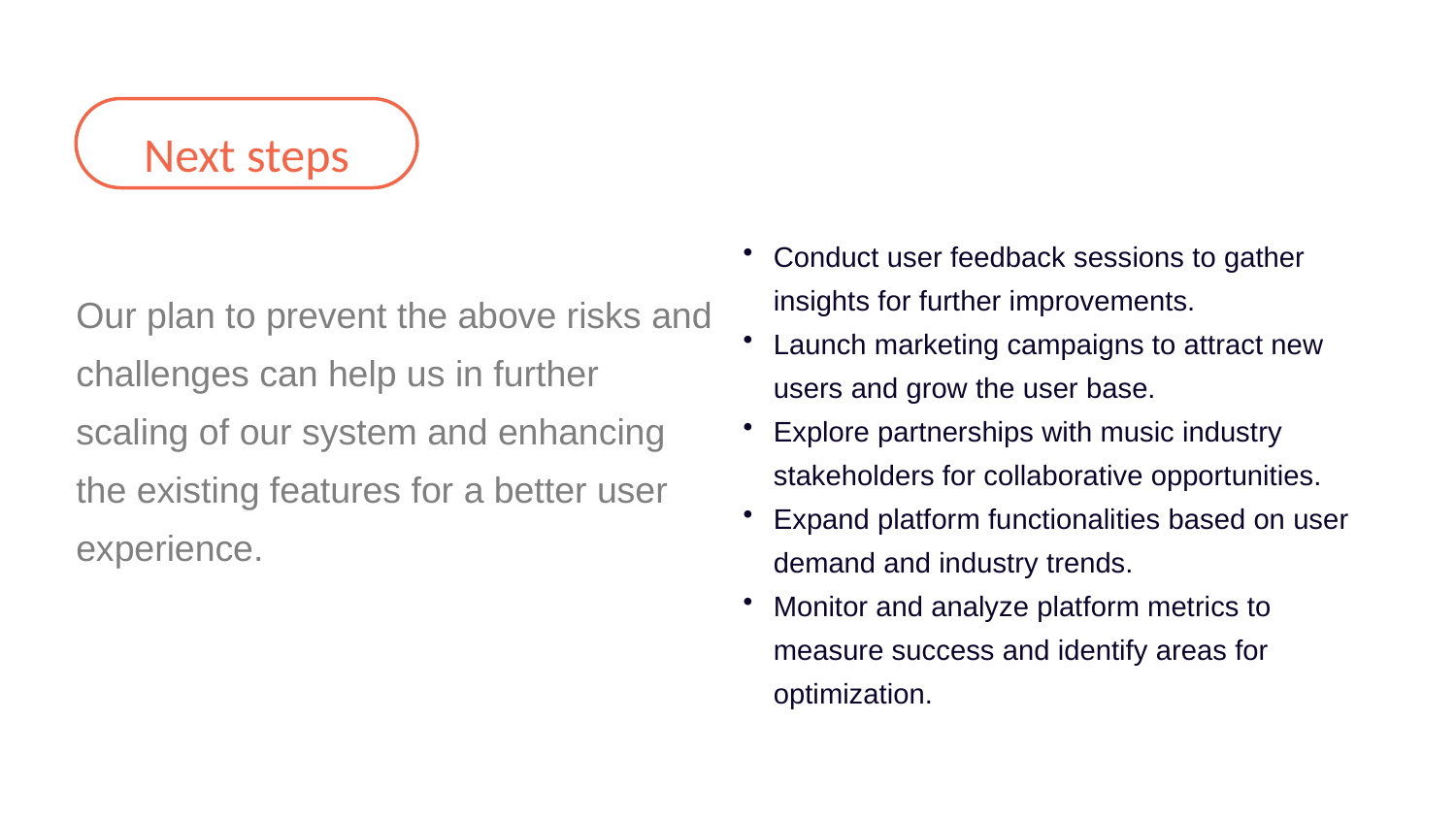

Next steps
Conduct user feedback sessions to gather insights for further improvements.
Launch marketing campaigns to attract new users and grow the user base.
Explore partnerships with music industry stakeholders for collaborative opportunities.
Expand platform functionalities based on user demand and industry trends.
Monitor and analyze platform metrics to measure success and identify areas for optimization.
Our plan to prevent the above risks and challenges can help us in further scaling of our system and enhancing the existing features for a better user experience.